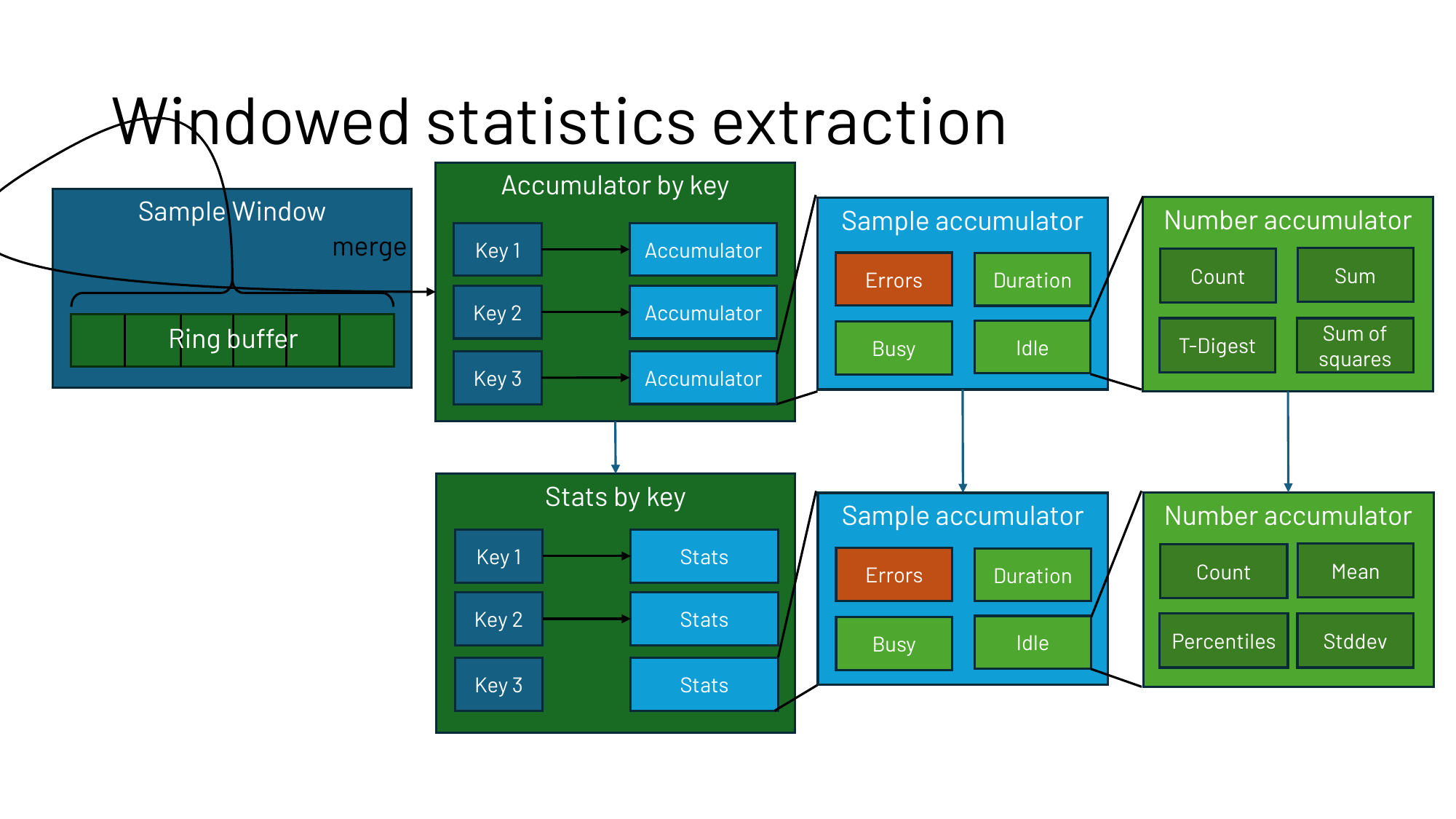

# Windowed statistics extraction

Accumulator by key
Sample Window
Number accumulator
Sample accumulator
Key 1
Accumulator
merge
Sum
Count
Errors
Duration
Key 2
Accumulator

Ring buffer
T-Digest
Sum of squares
Idle
Busy
Accumulator
Key 3
Stats by key
Number accumulator
Sample accumulator
Key 1
Stats
Mean
Count
Errors
Duration
Key 2
Stats
Percentiles
Stddev
Idle
Busy
Stats
Key 3